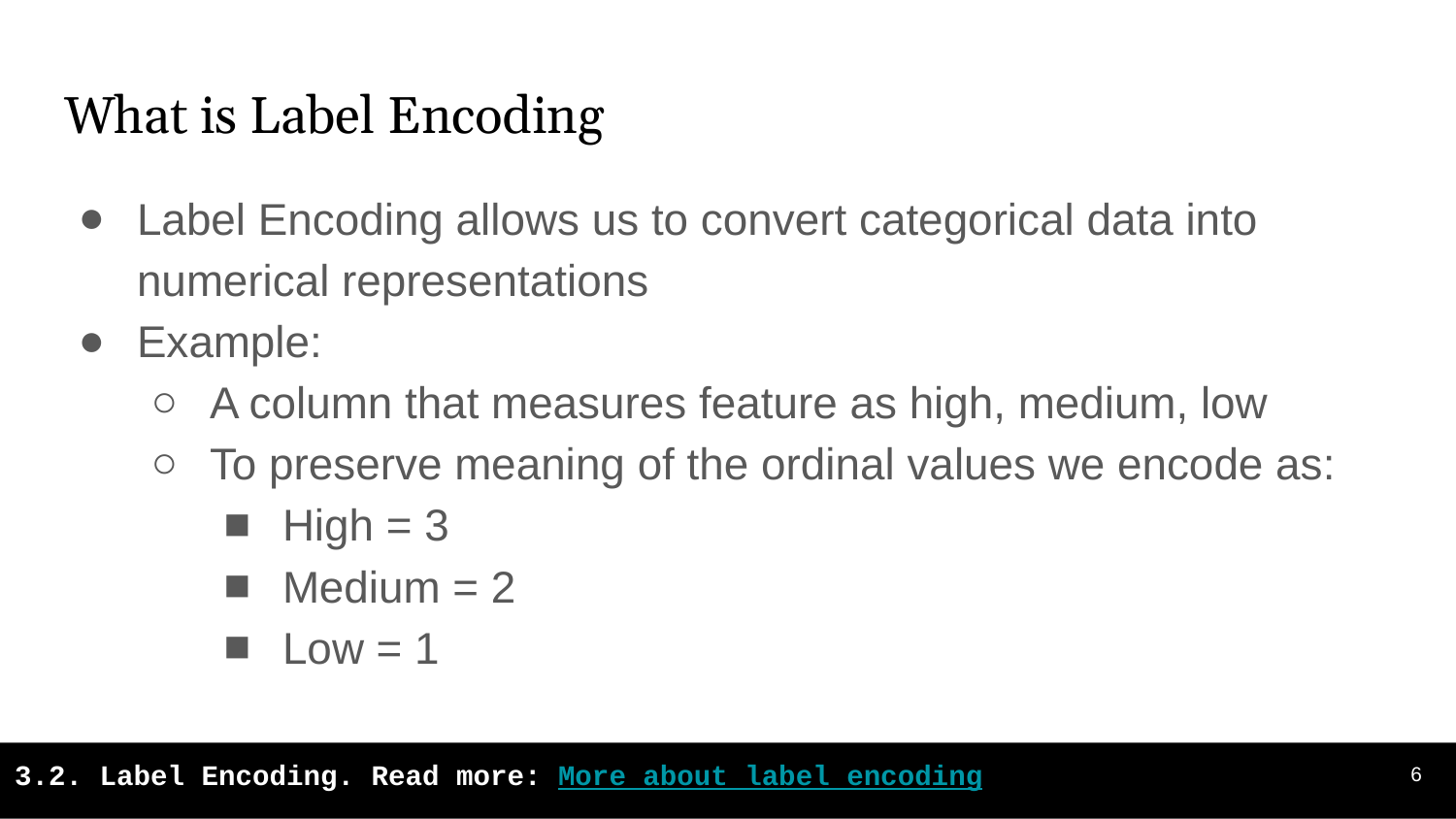

# What is Label Encoding
Label Encoding allows us to convert categorical data into numerical representations
Example:
A column that measures feature as high, medium, low
To preserve meaning of the ordinal values we encode as:
High = 3
Medium = 2
Low = 1
6
3.2. Label Encoding. Read more: More about label encoding